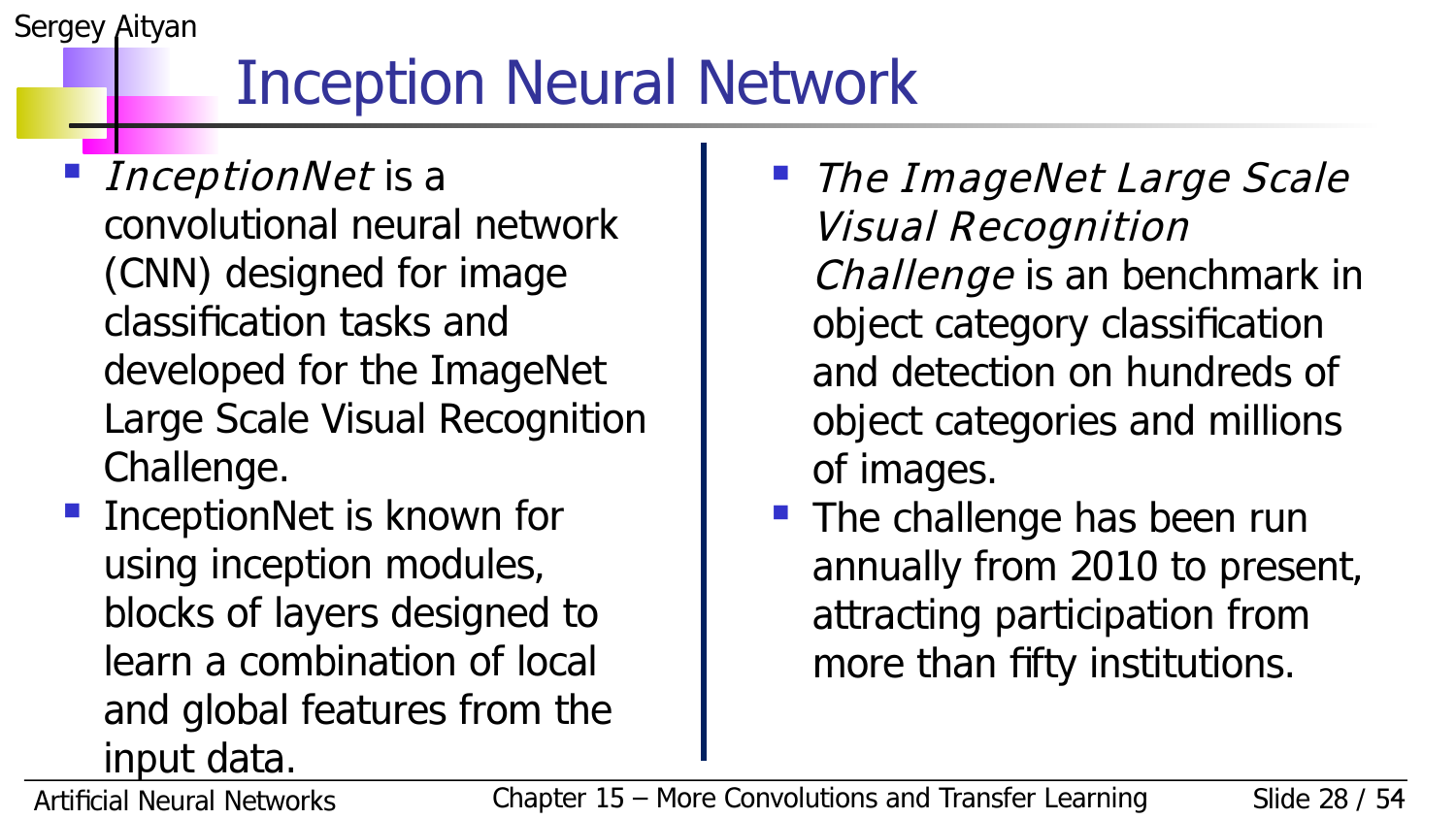

# Inception Neural Network
InceptionNet is a convolutional neural network (CNN) designed for image classification tasks and developed for the ImageNet Large Scale Visual Recognition Challenge.
InceptionNet is known for using inception modules, blocks of layers designed to learn a combination of local and global features from the input data.
The ImageNet Large Scale Visual Recognition Challenge is an benchmark in object category classification and detection on hundreds of object categories and millions of images.
The challenge has been run annually from 2010 to present, attracting participation from more than fifty institutions.